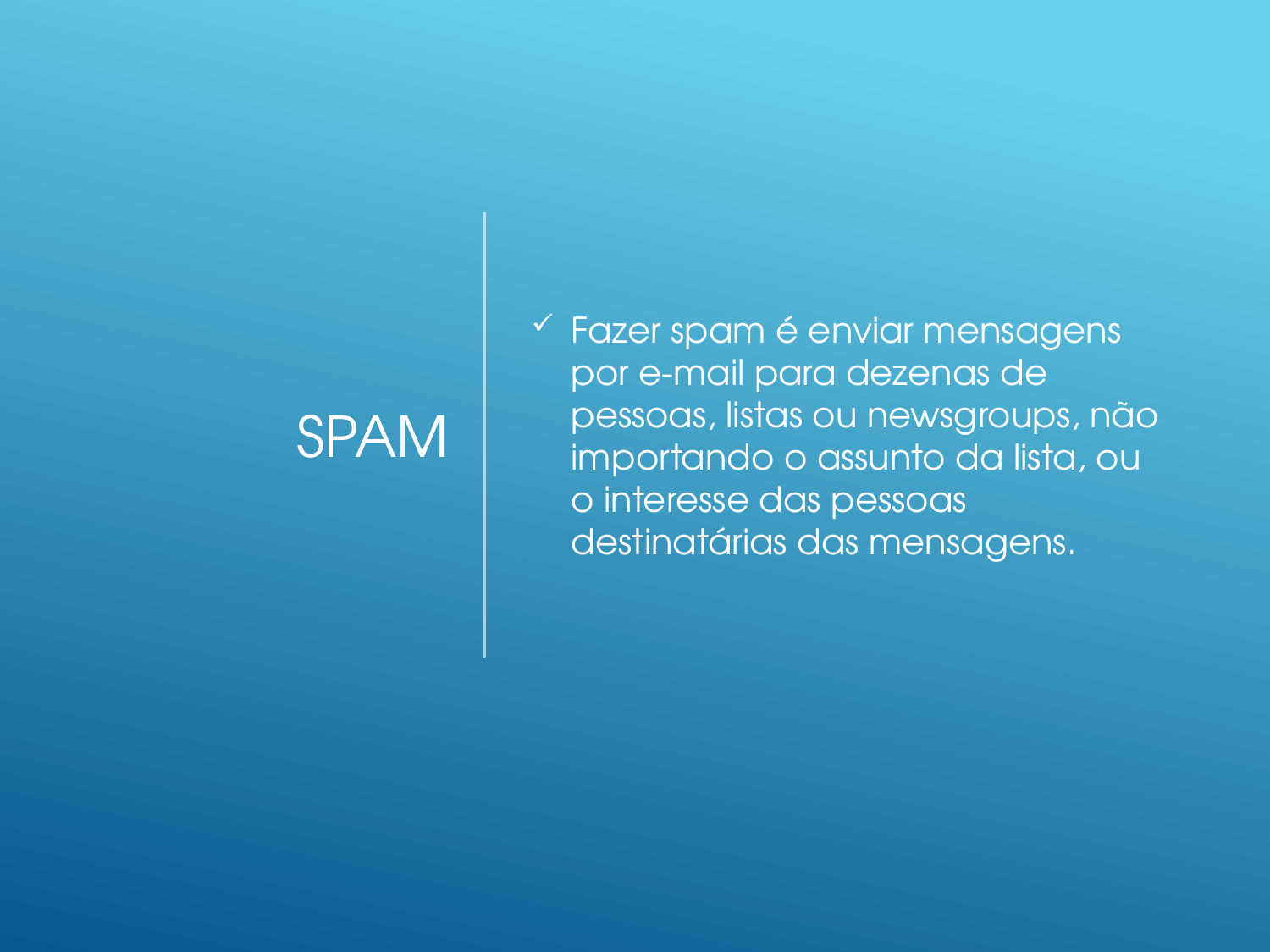

# Spam
Fazer spam é enviar mensagens por e-mail para dezenas de pessoas, listas ou newsgroups, não importando o assunto da lista, ou o interesse das pessoas destinatárias das mensagens.